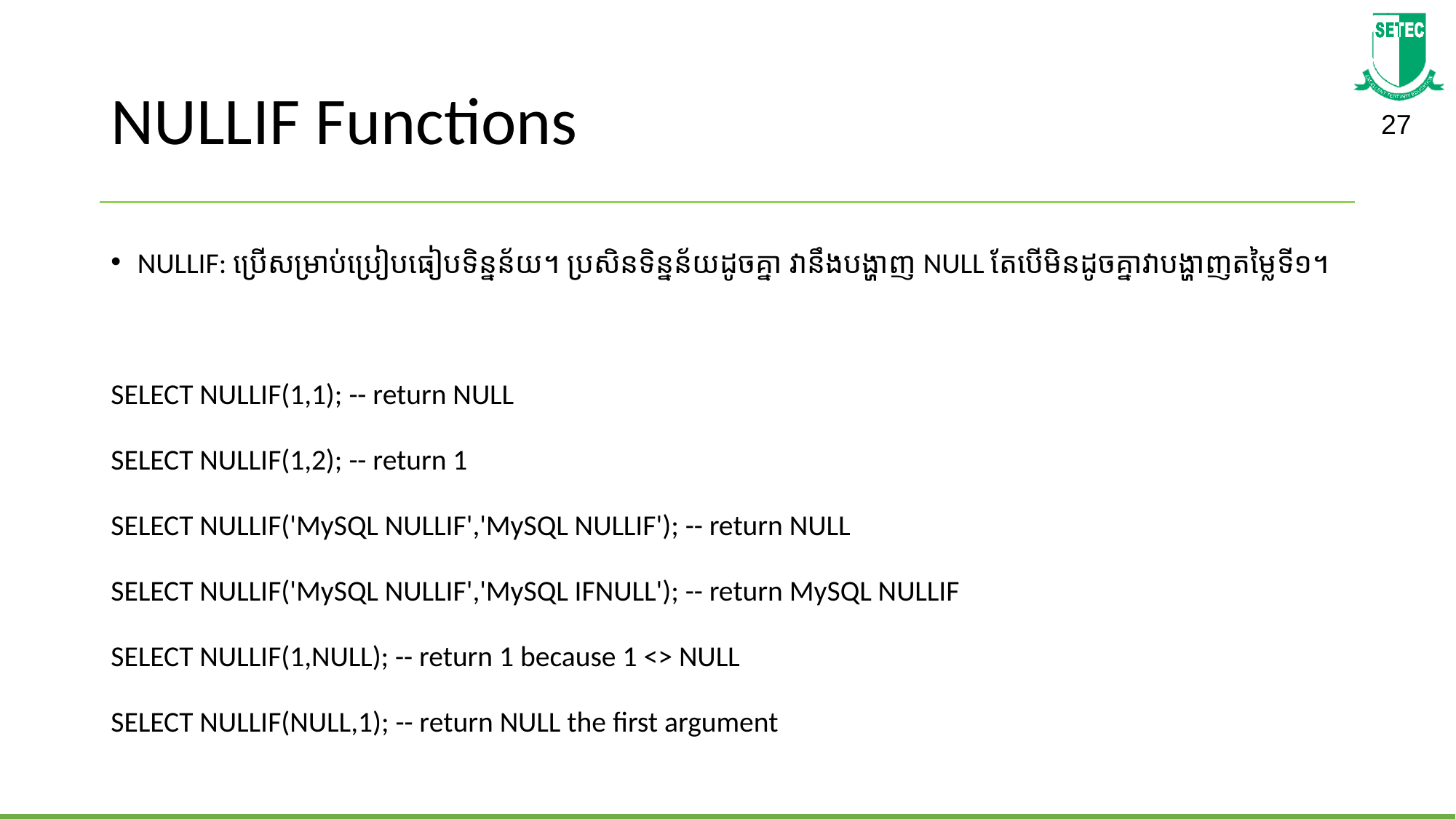

# NULLIF Functions
NULLIF: ប្រើសម្រាប់ប្រៀបធៀបទិន្នន័យ។​ ប្រសិនទិន្នន័យដូចគ្នា​ វានឹង​បង្ហាញ NULL តែបើមិនដូចគ្នាវាបង្ហាញតម្លៃទី១។

SELECT NULLIF(1,1); -- return NULL
SELECT NULLIF(1,2); -- return 1
SELECT NULLIF('MySQL NULLIF','MySQL NULLIF'); -- return NULL
SELECT NULLIF('MySQL NULLIF','MySQL IFNULL'); -- return MySQL NULLIF
SELECT NULLIF(1,NULL); -- return 1 because 1 <> NULL
SELECT NULLIF(NULL,1); -- return NULL the first argument